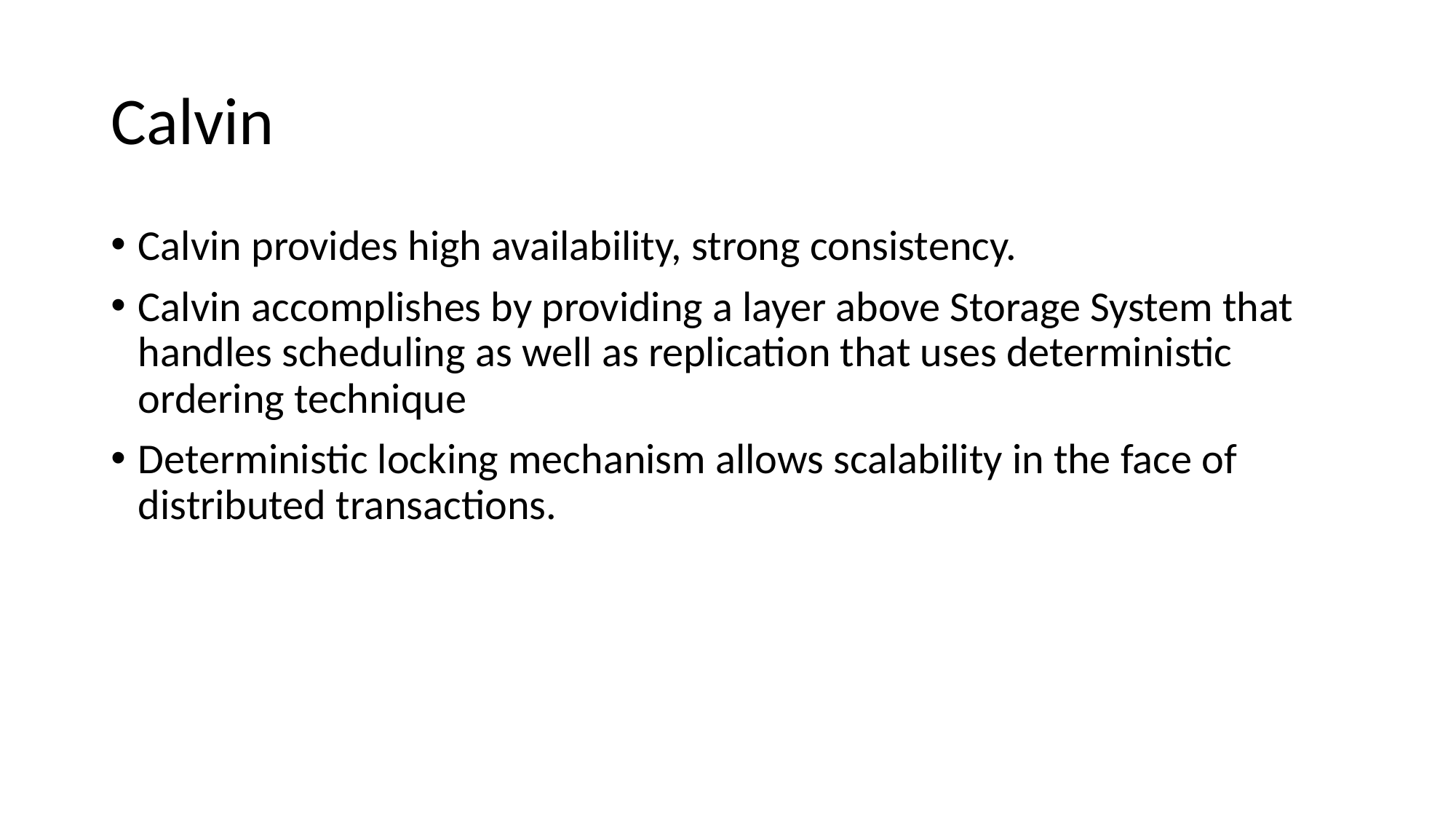

# Calvin
Calvin provides high availability, strong consistency.
Calvin accomplishes by providing a layer above Storage System that handles scheduling as well as replication that uses deterministic ordering technique
Deterministic locking mechanism allows scalability in the face of distributed transactions.